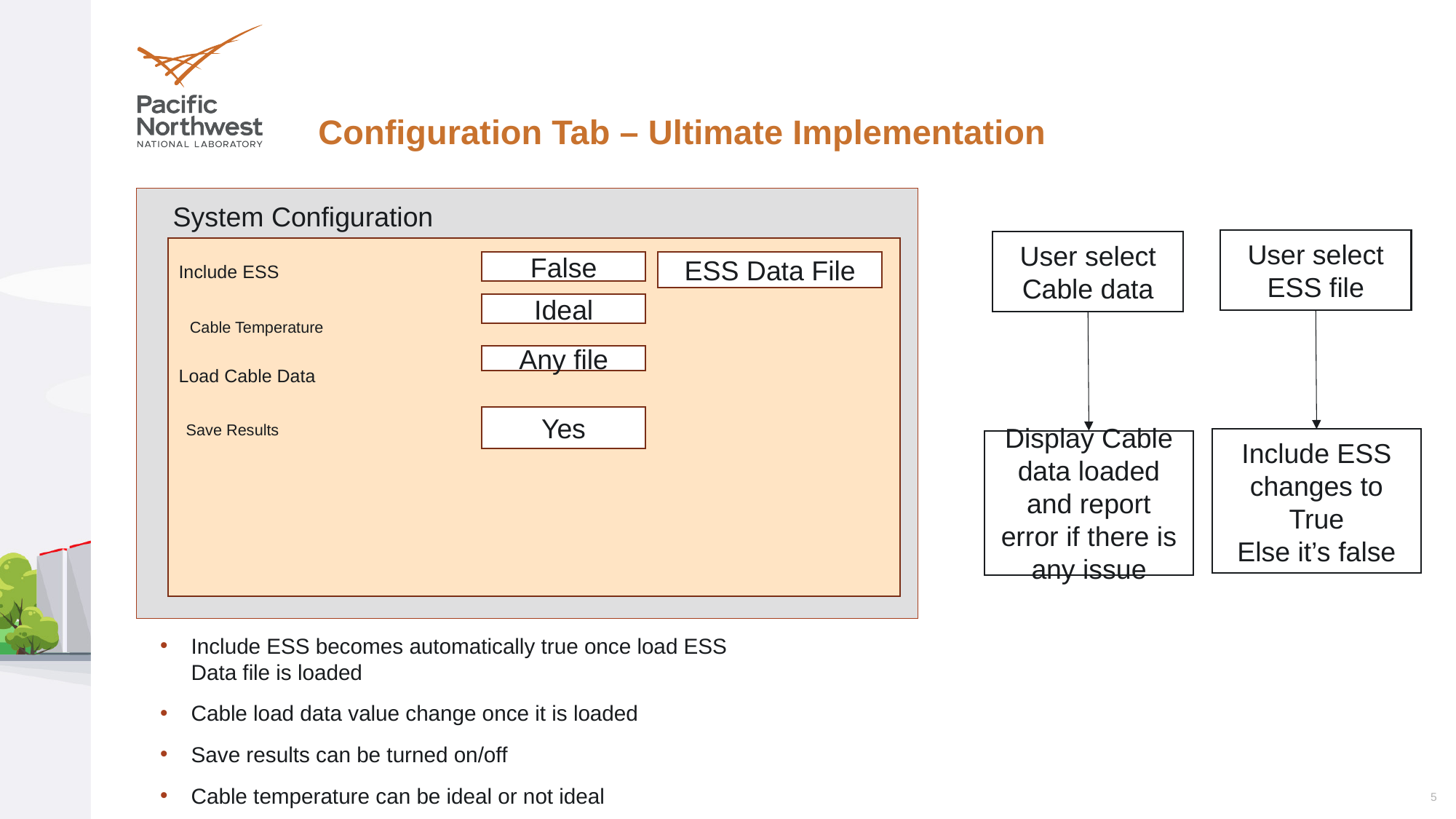

# Configuration Tab – Ultimate Implementation

System Configuration
User select ESS file
User select Cable data

ESS Data File
False
Include ESS
Cable Temperature
Ideal
Any file
Load Cable Data
Save Results
Yes
Include ESS changes to True
Else it’s false
Display Cable data loaded and report error if there is any issue
Include ESS becomes automatically true once load ESS Data file is loaded
Cable load data value change once it is loaded
Save results can be turned on/off
Cable temperature can be ideal or not ideal
5